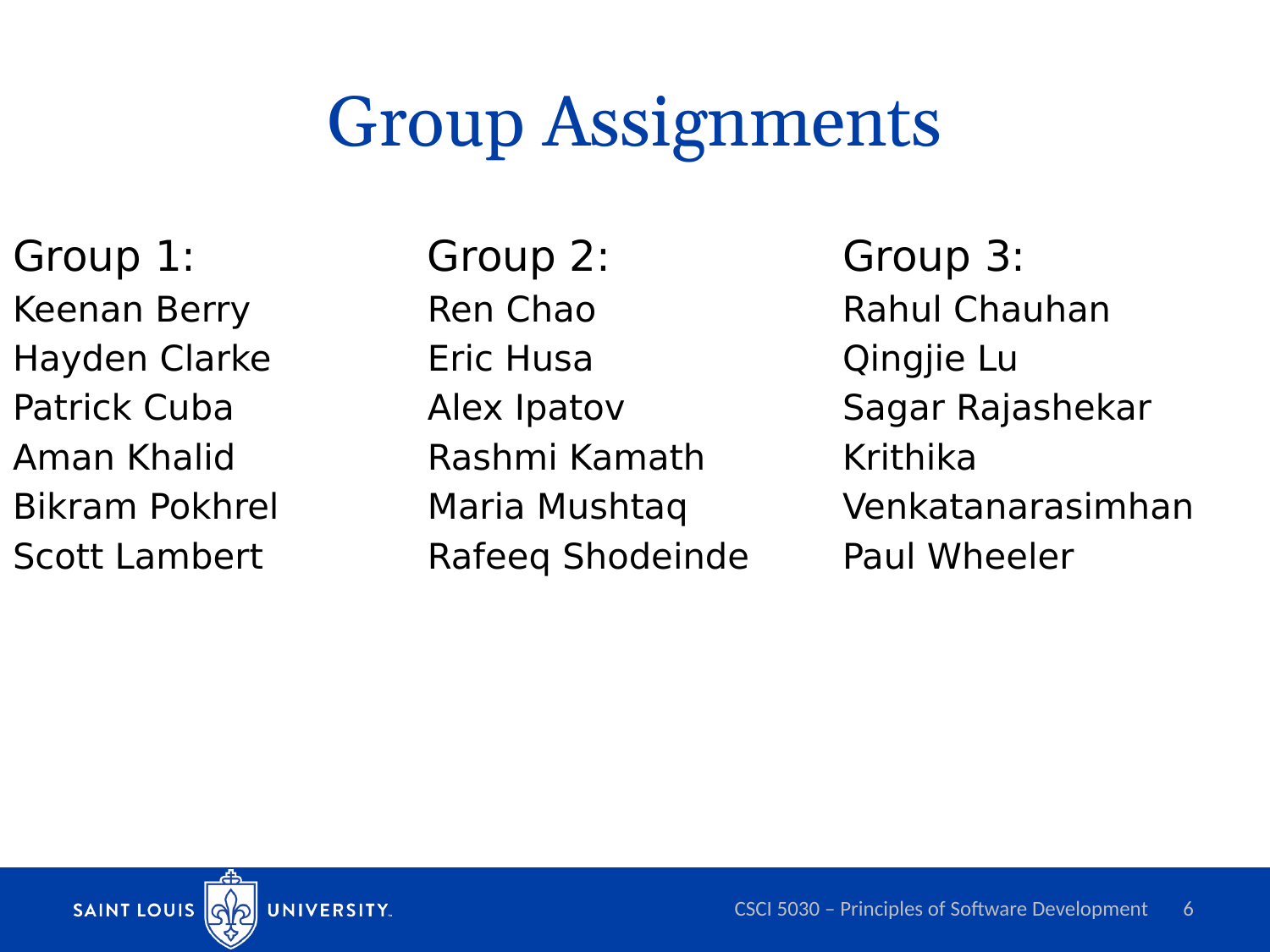

# Group Assignments
Group 1:
Keenan Berry
Hayden Clarke
Patrick Cuba
Aman Khalid
Bikram Pokhrel
Scott Lambert

Group 2:
Ren Chao
Eric Husa
Alex Ipatov
Rashmi Kamath
Maria Mushtaq
Rafeeq Shodeinde

Group 3:
Rahul Chauhan
Qingjie Lu
Sagar Rajashekar
Krithika
Venkatanarasimhan
Paul Wheeler
CSCI 5030 – Principles of Software Development
6